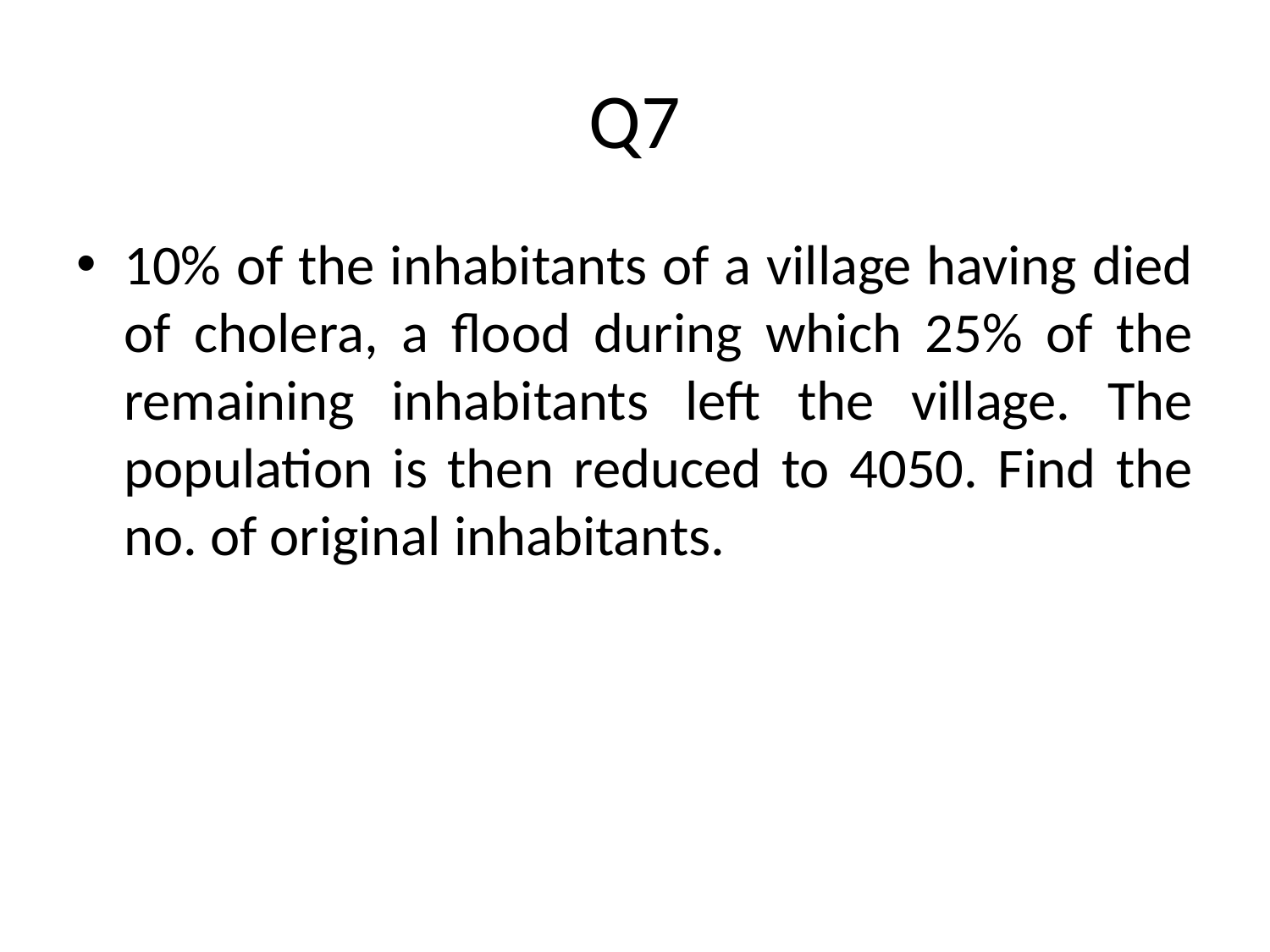

# Q7
10% of the inhabitants of a village having died of cholera, a flood during which 25% of the remaining inhabitants left the village. The population is then reduced to 4050. Find the no. of original inhabitants.